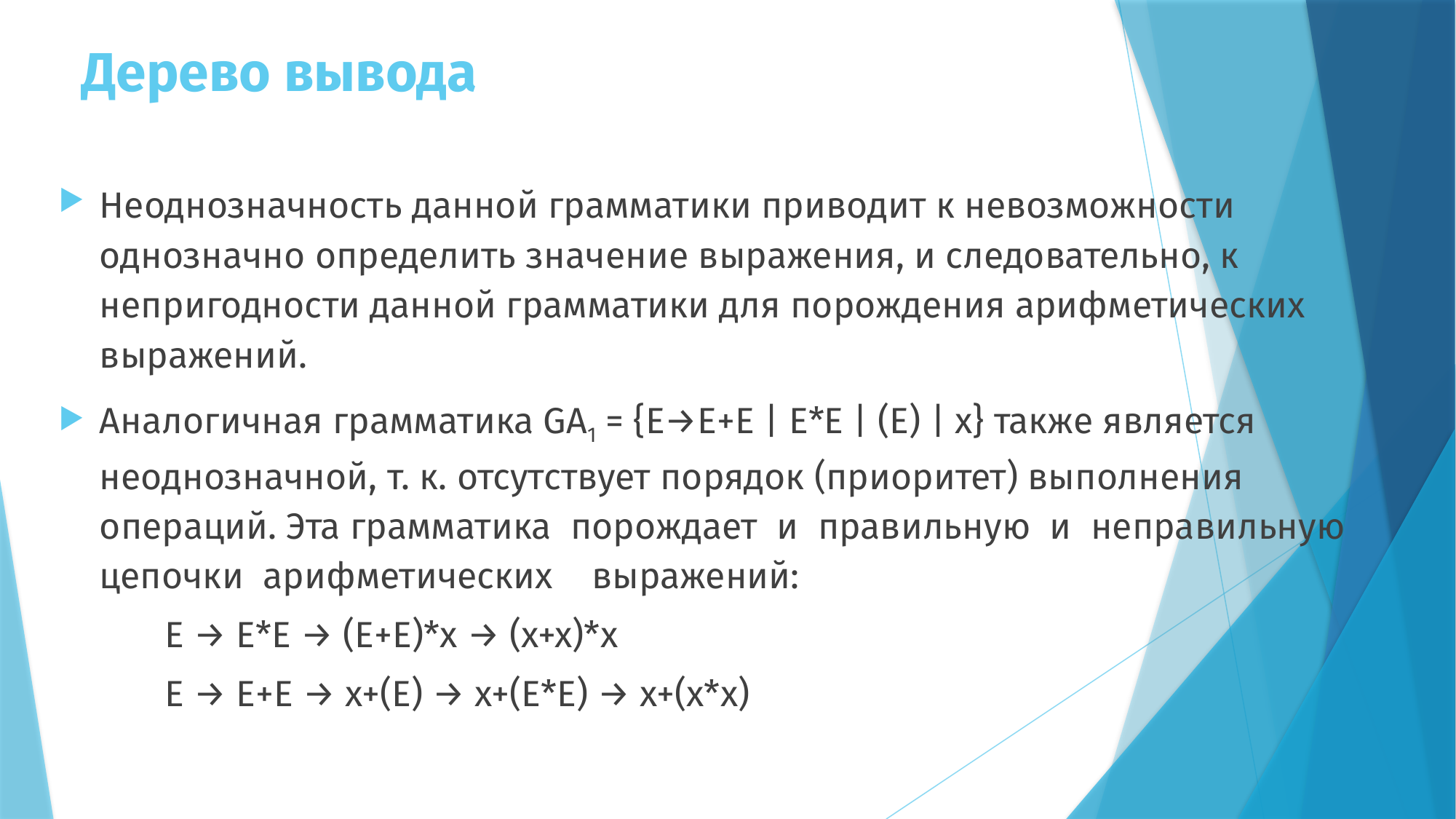

# Дерево вывода
Неоднозначность данной грамматики приводит к невозможности однозначно определить значение выражения, и следовательно, к непригодности данной грамматики для порождения арифметических выражений.
Аналогичная грамматика GA1 = {E→E+E | E*E | (E) | x} также является неоднозначной, т. к. отсутствует порядок (приоритет) выполнения операций. Эта грамматика  порождает  и  правильную  и  неправильную  цепочки  арифметических    выражений:
           Е → E*E → (E+E)*х → (х+х)*х
           Е → E+E → х+(Е) → х+(Е*Е) → х+(х*х)